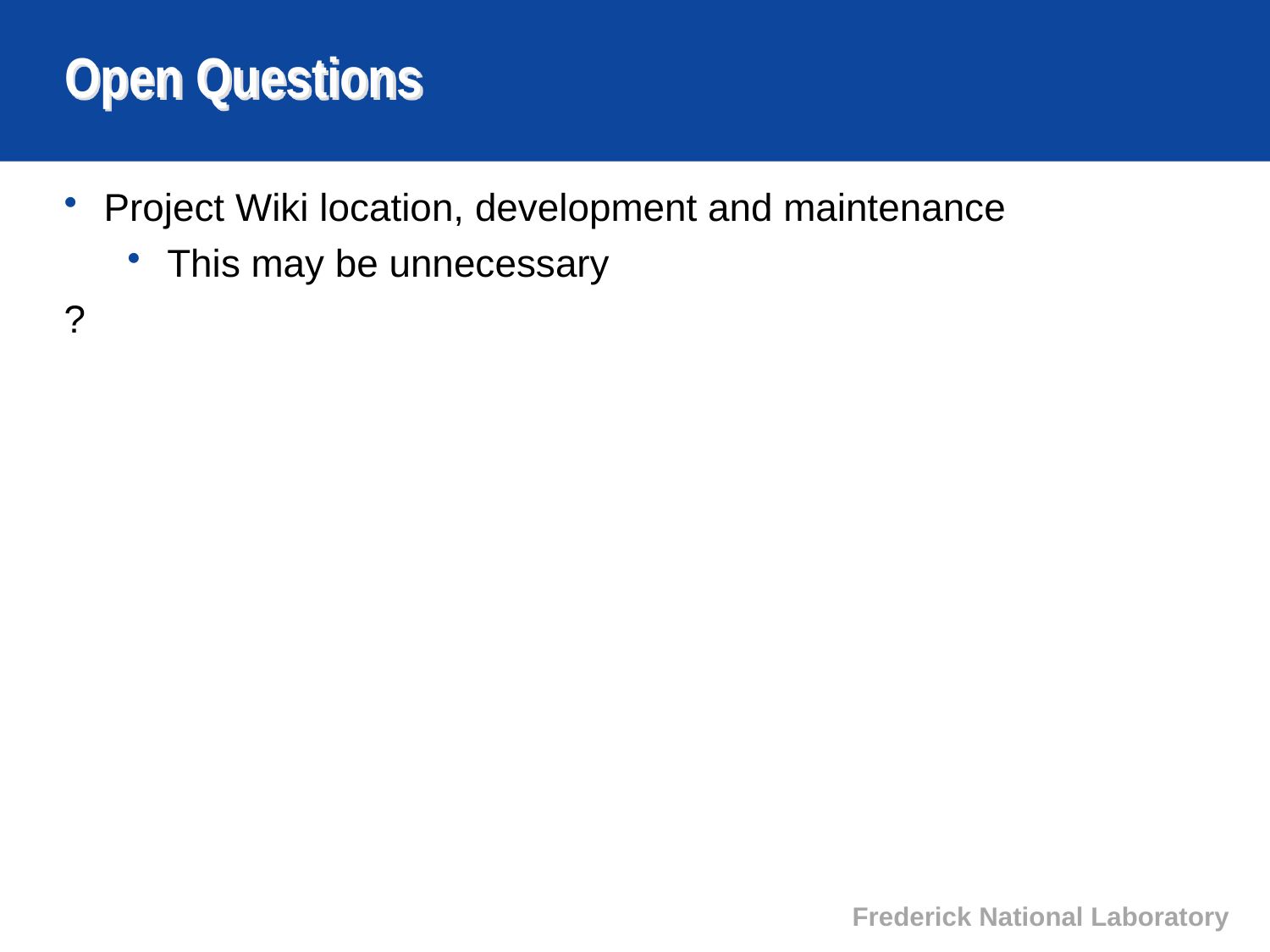

# Open Questions
Project Wiki location, development and maintenance
This may be unnecessary
?